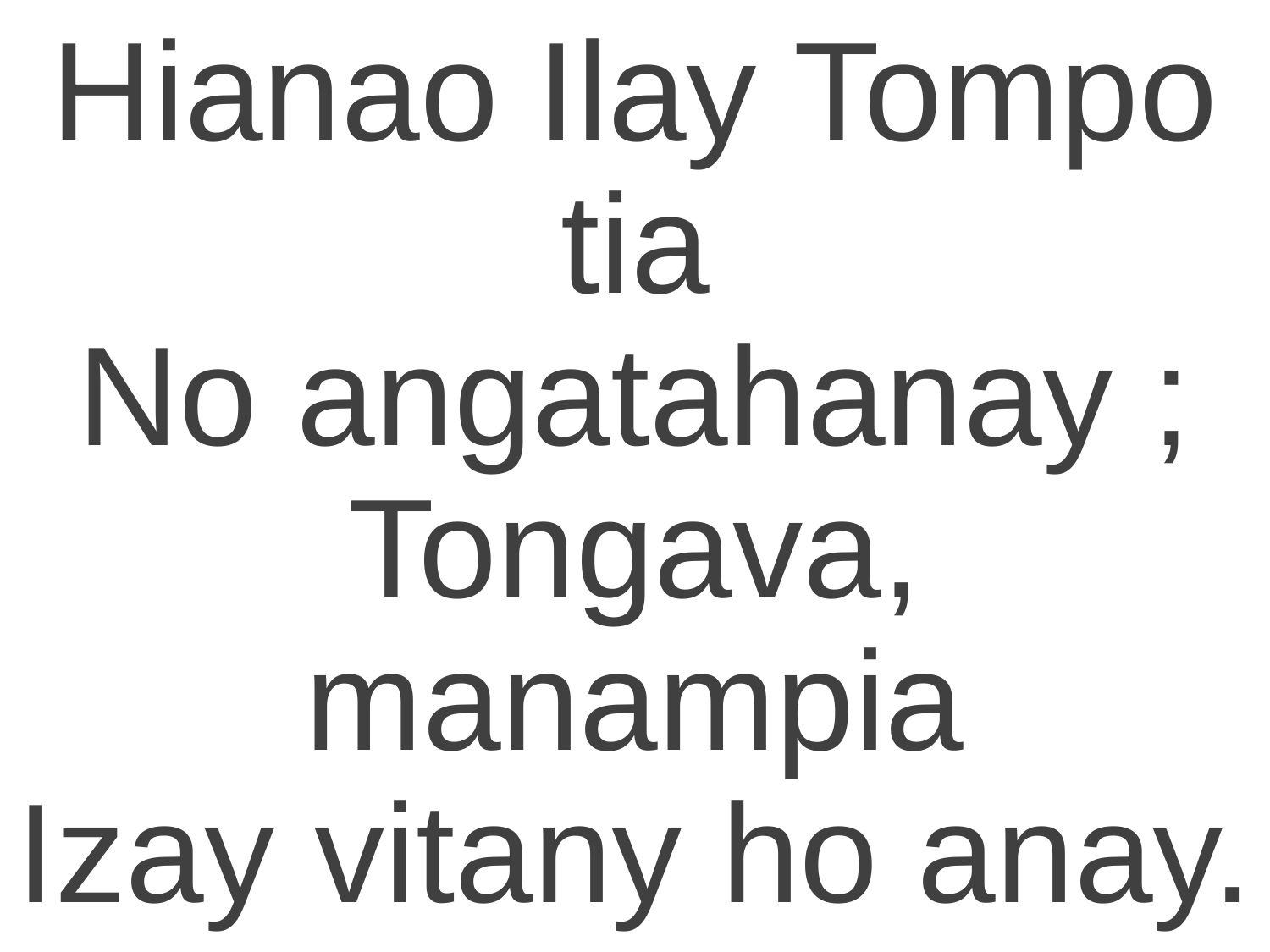

Hianao Ilay Tompo tia
No angatahanay ;
Tongava, manampia
Izay vitany ho anay.